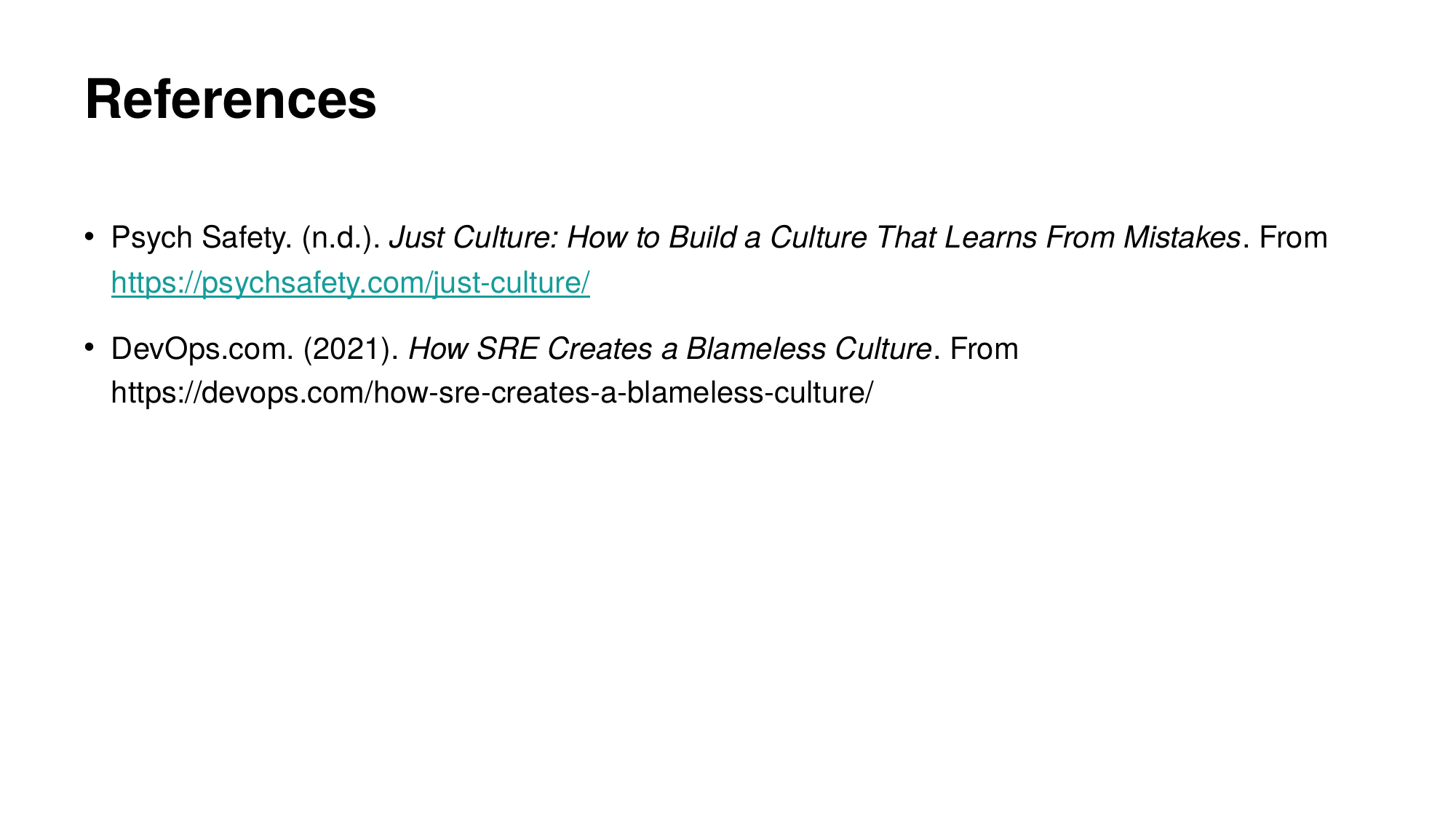

# References
Psych Safety. (n.d.). Just Culture: How to Build a Culture That Learns From Mistakes. From https://psychsafety.com/just-culture/
DevOps.com. (2021). How SRE Creates a Blameless Culture. From https://devops.com/how-sre-creates-a-blameless-culture/